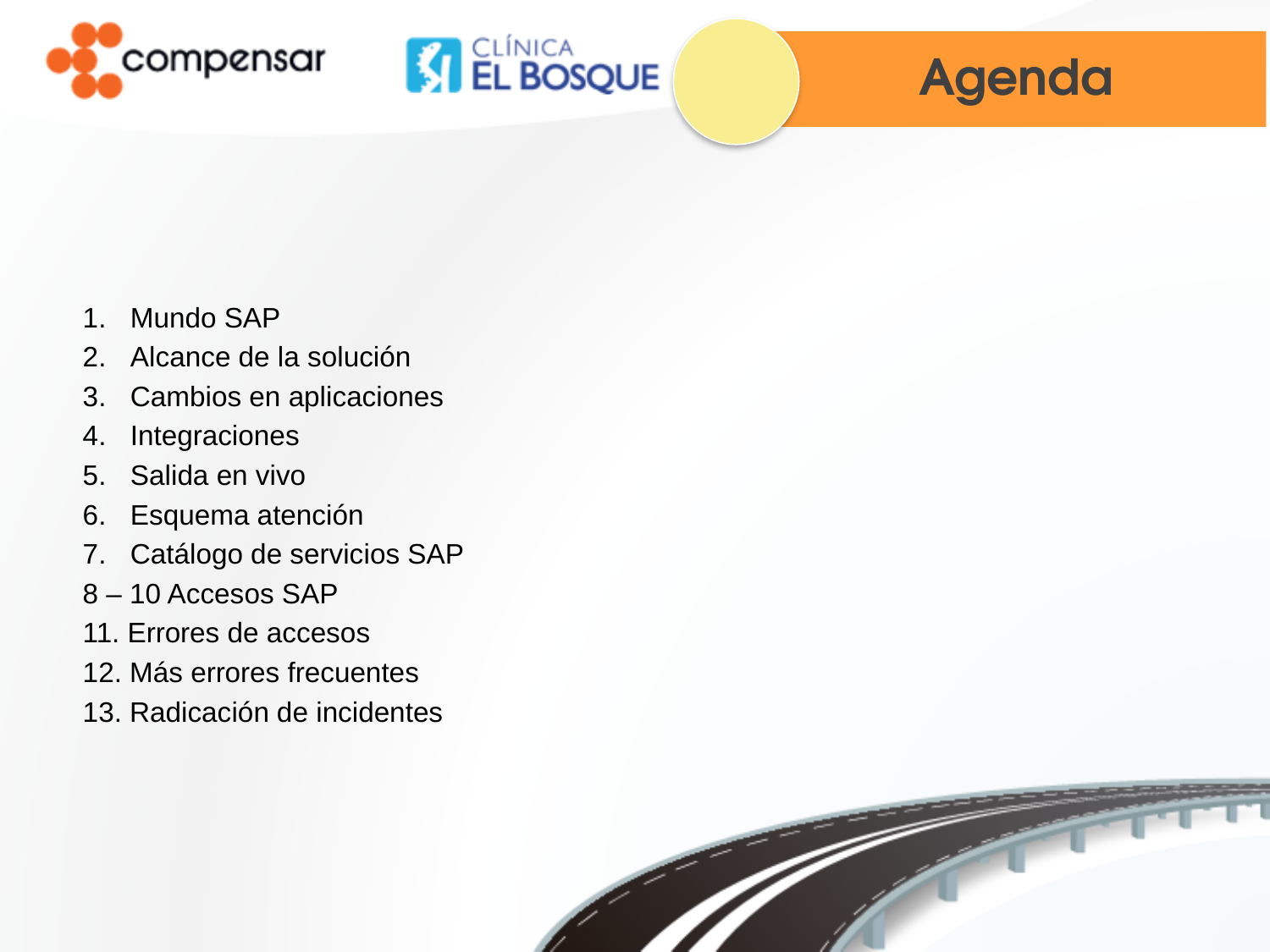

Agenda
Mundo SAP
Alcance de la solución
Cambios en aplicaciones
Integraciones
Salida en vivo
Esquema atención
Catálogo de servicios SAP
8 – 10 Accesos SAP
11. Errores de accesos
12. Más errores frecuentes
13. Radicación de incidentes